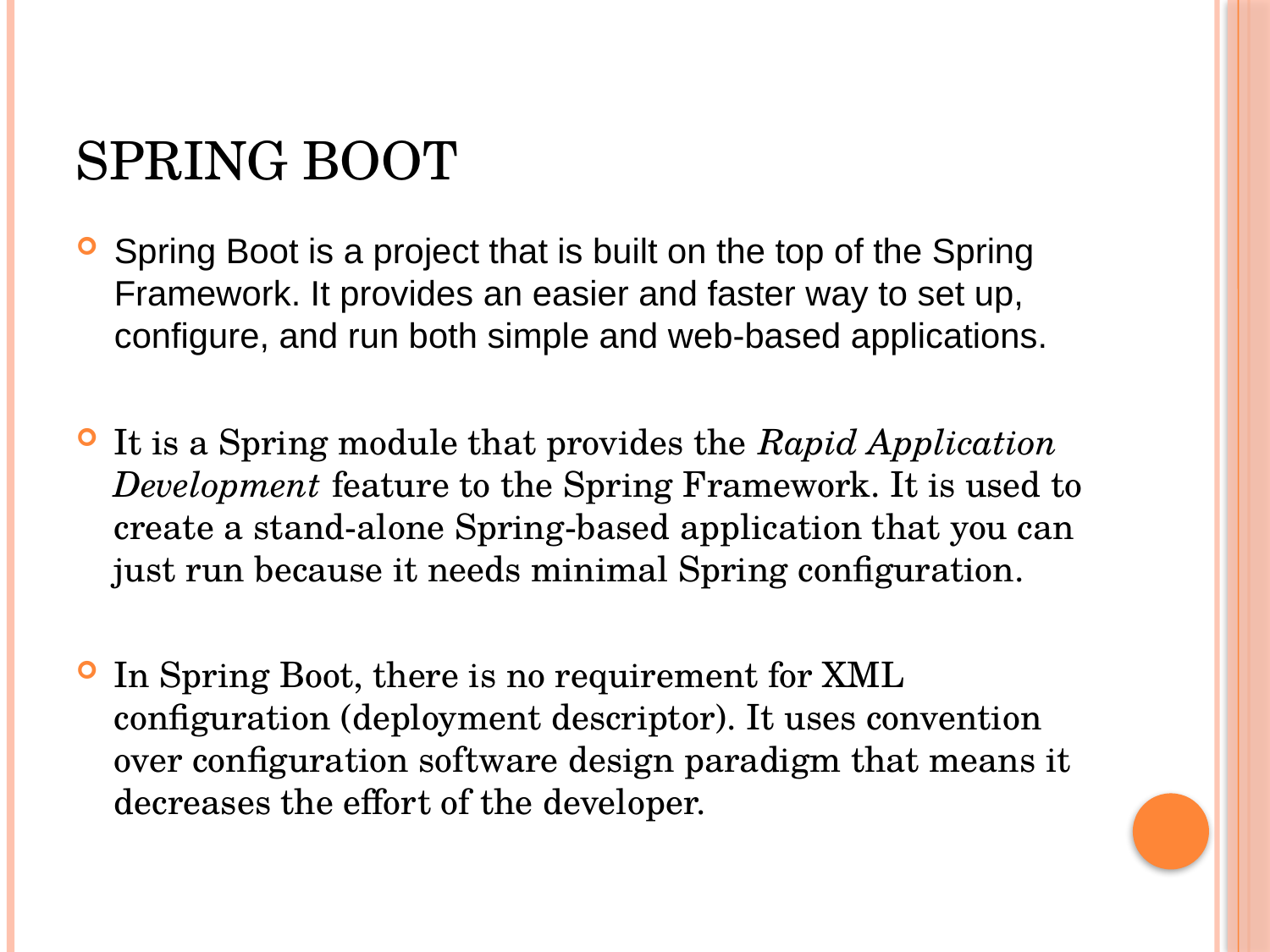

# Spring Boot
Spring Boot is a project that is built on the top of the Spring Framework. It provides an easier and faster way to set up, configure, and run both simple and web-based applications.

It is a Spring module that provides the Rapid Application Development feature to the Spring Framework. It is used to create a stand-alone Spring-based application that you can just run because it needs minimal Spring configuration.

In Spring Boot, there is no requirement for XML configuration (deployment descriptor). It uses convention over configuration software design paradigm that means it decreases the effort of the developer.